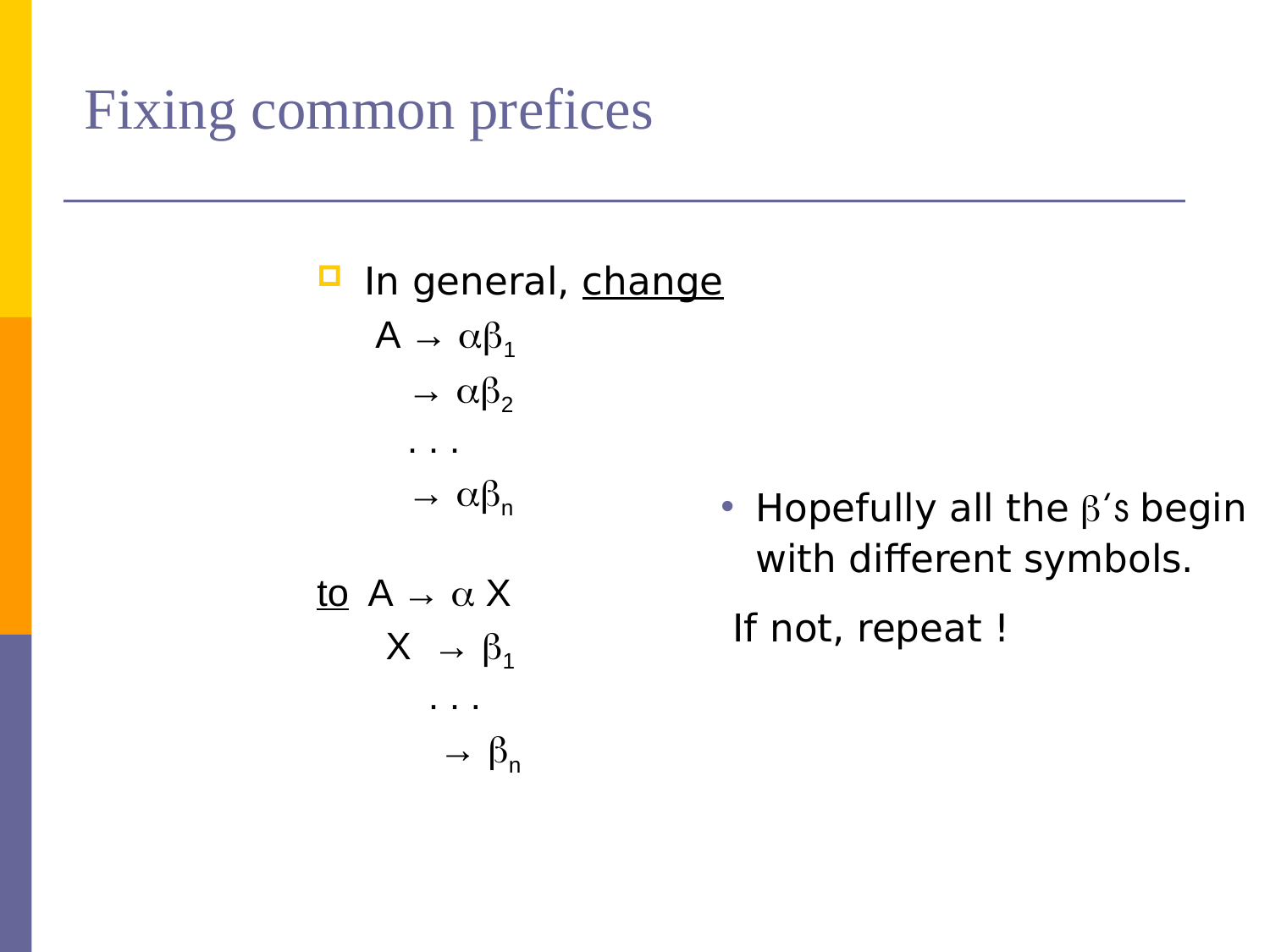

# Fixing common prefices
In general, change
	 A → αβ1
	    → αβ2
	    . . .
	    → αβn

to  A → α X
	  X  → β1
	      . . .
	       → βn
Hopefully all the β’s begin with different symbols.
 If not, repeat !